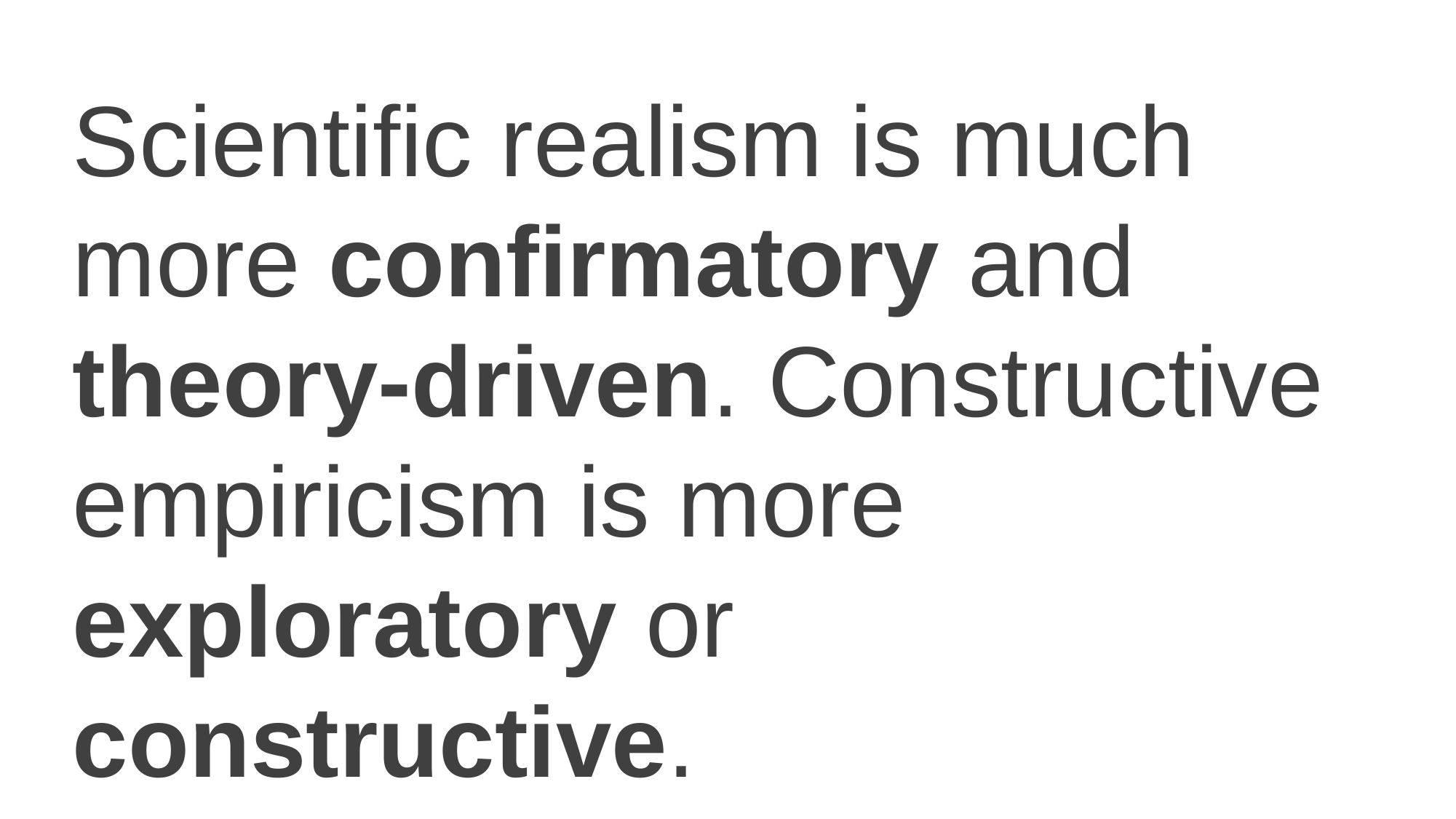

Scientific realism is much more confirmatory and theory-driven. Constructive empiricism is more exploratory or constructive.